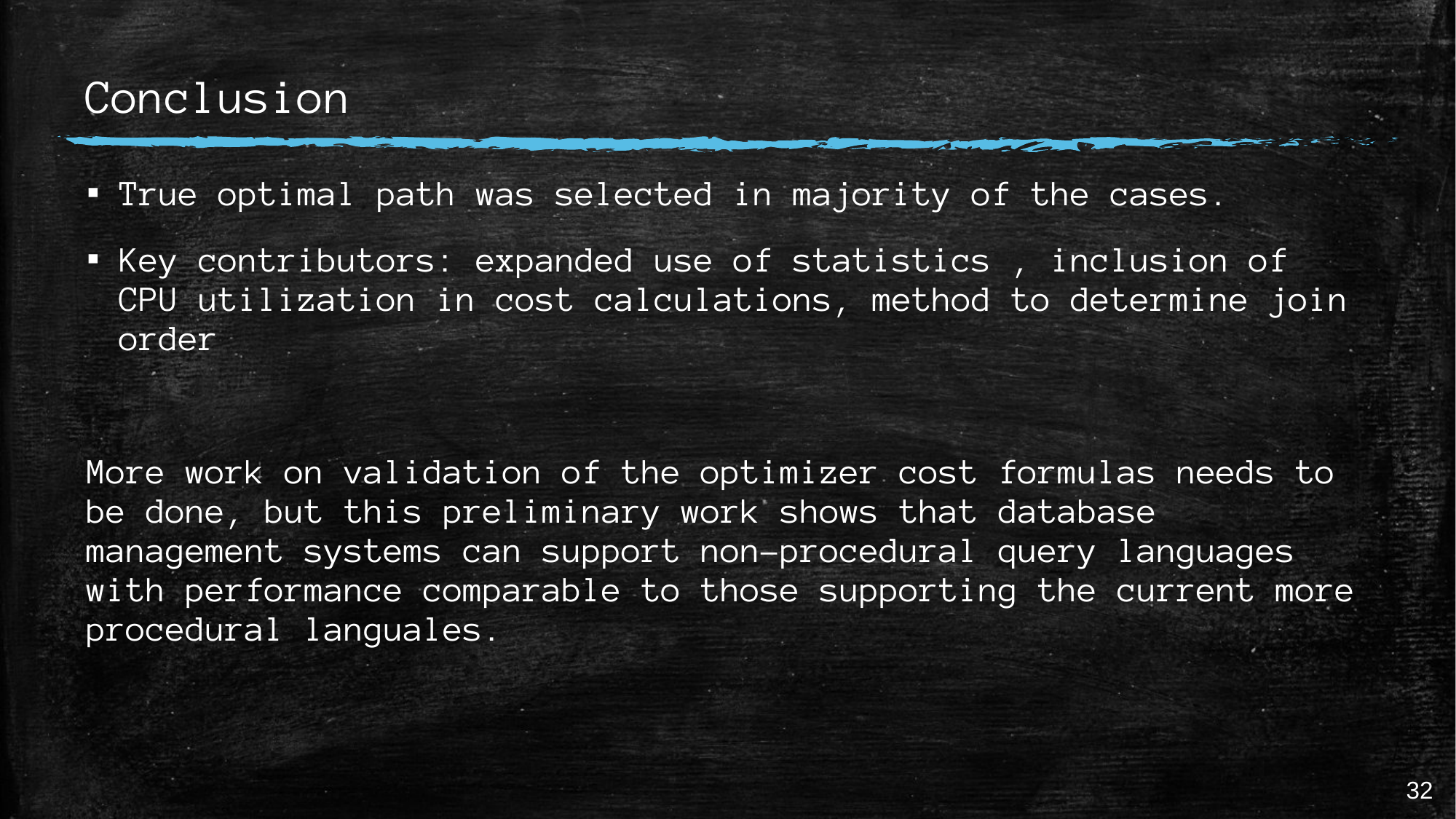

# Conclusion
True optimal path was selected in majority of the cases.
Key contributors: expanded use of statistics , inclusion of CPU utilization in cost calculations, method to determine join order

More work on validation of the optimizer cost formulas needs to be done, but this preliminary work shows that database management systems can support non-procedural query languages with performance comparable to those supporting the current more procedural languales.

32